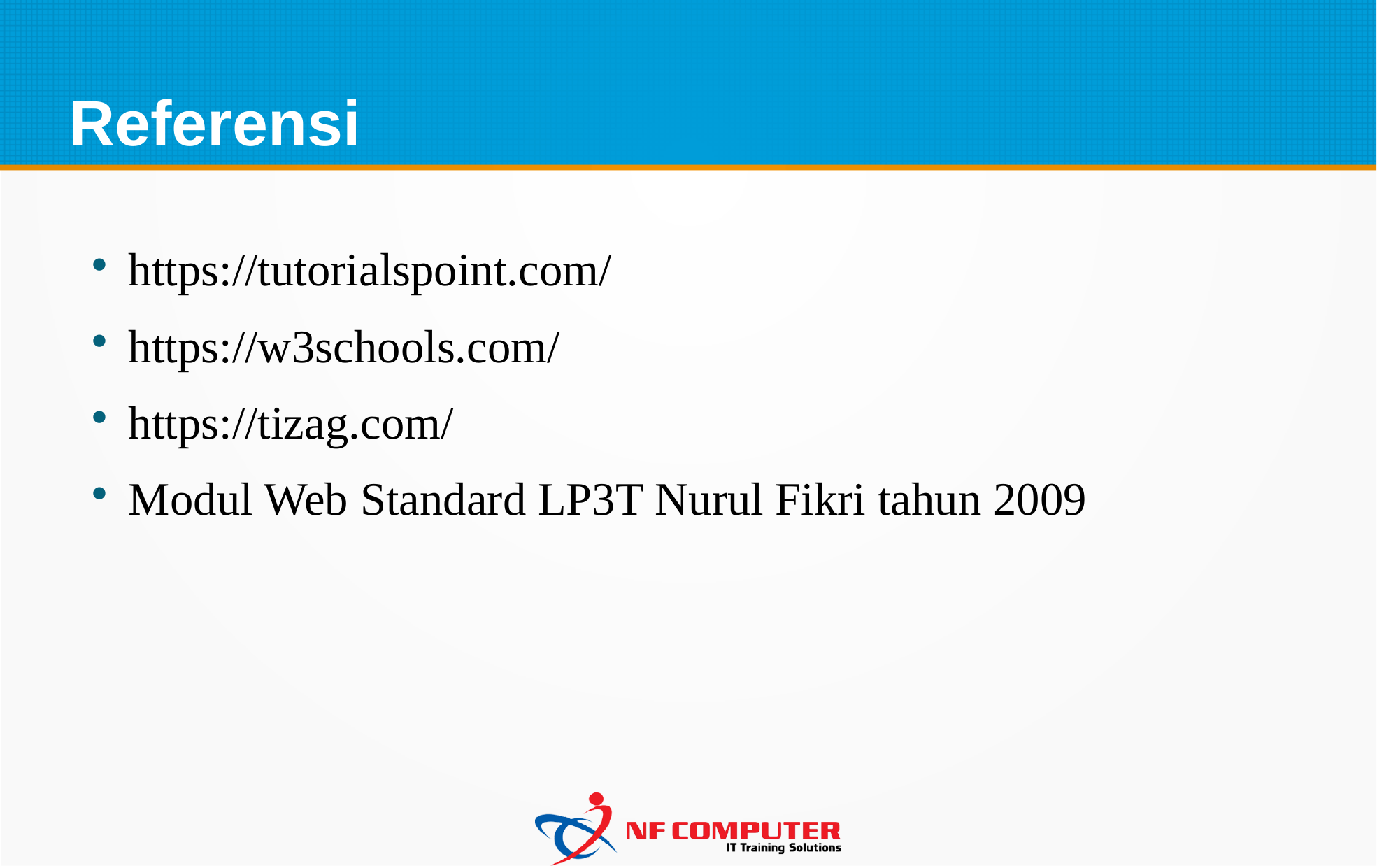

Referensi

https://tutorialspoint.com/
https://w3schools.com/
https://tizag.com/
Modul Web Standard LP3T Nurul Fikri tahun 2009